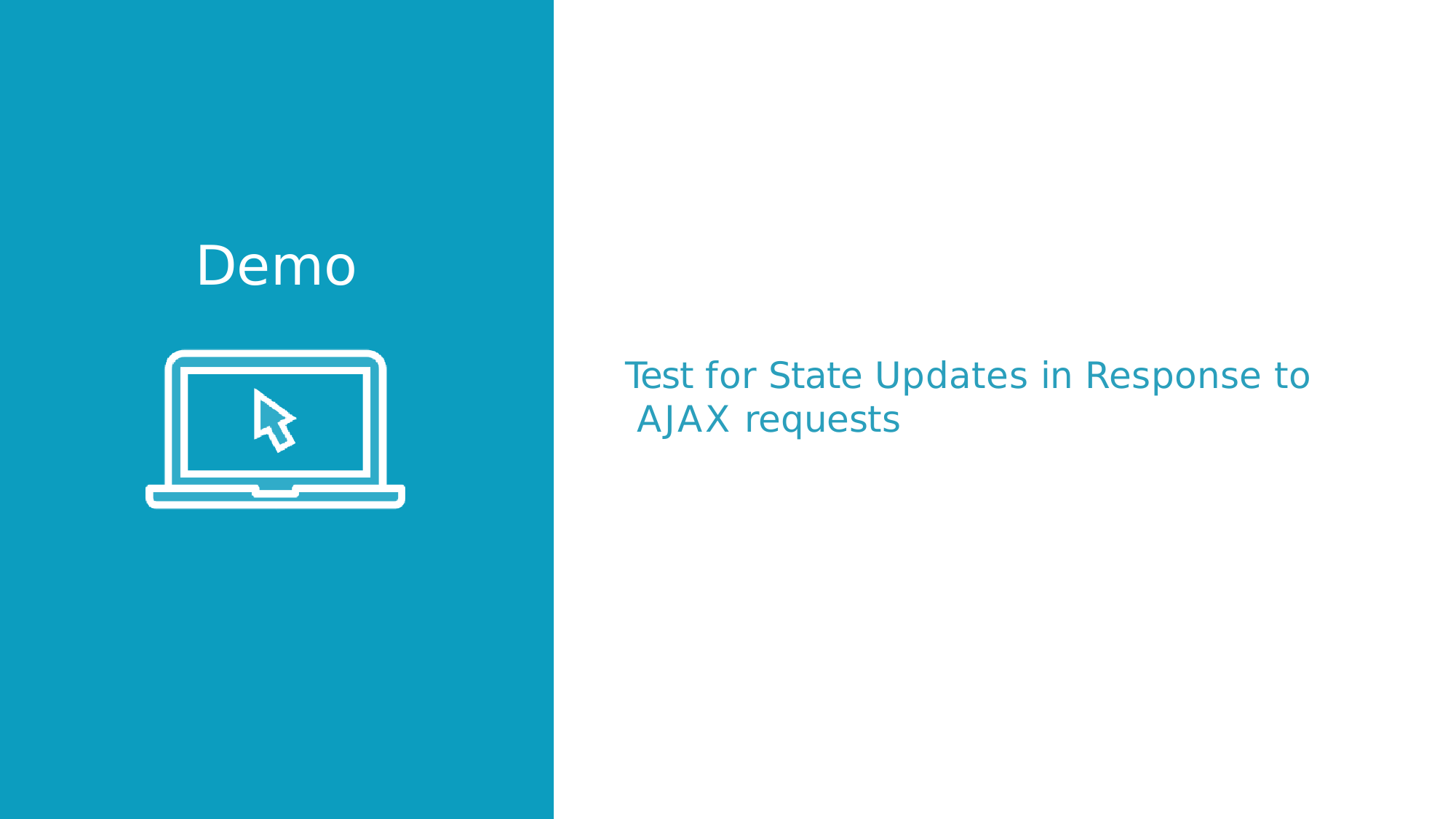

Demo
Test for State Updates in Response to  AJAX requests
9